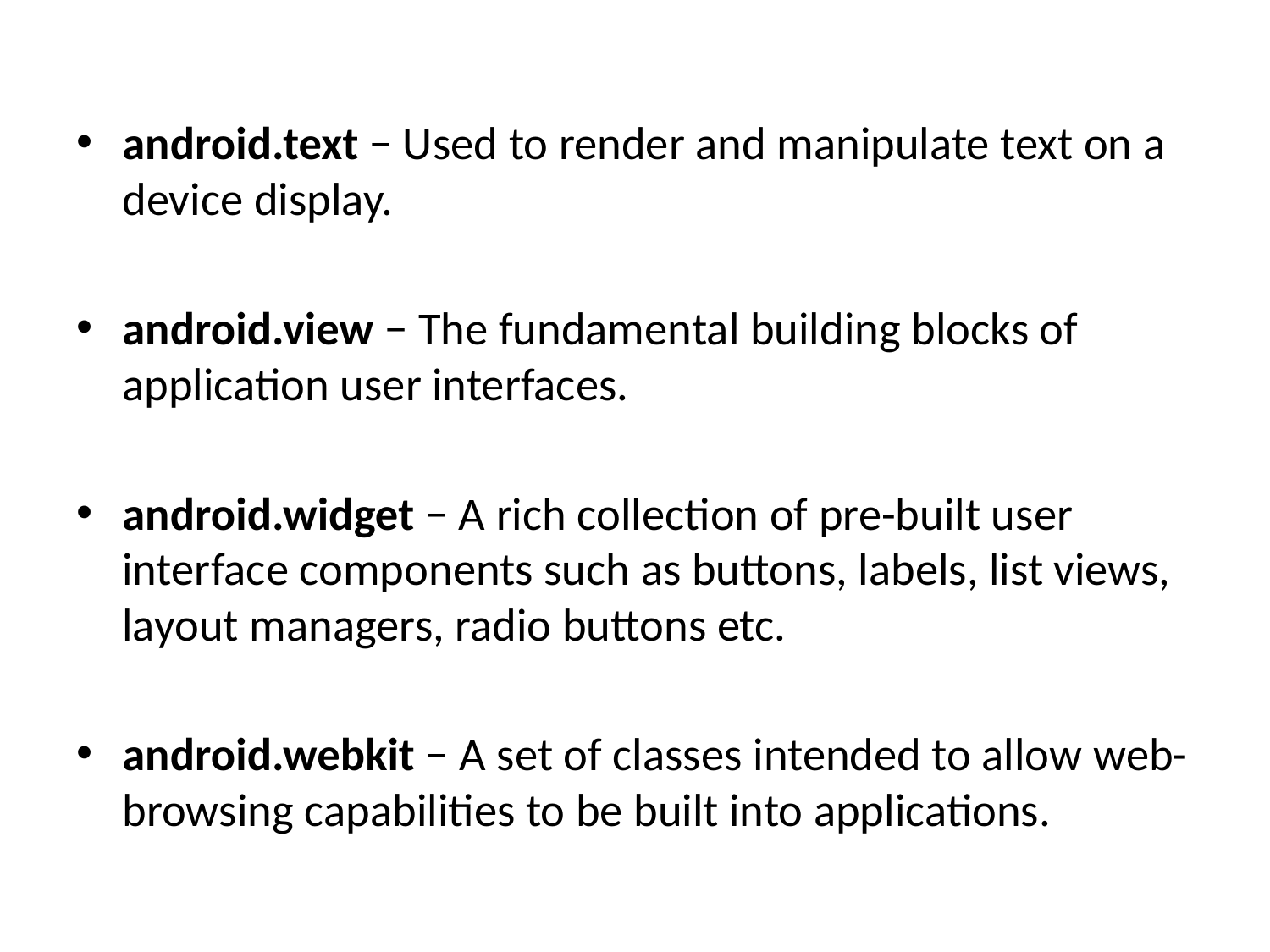

android.text − Used to render and manipulate text on a device display.

android.view − The fundamental building blocks of application user interfaces.

android.widget − A rich collection of pre-built user interface components such as buttons, labels, list views, layout managers, radio buttons etc.

android.webkit − A set of classes intended to allow web-browsing capabilities to be built into applications.